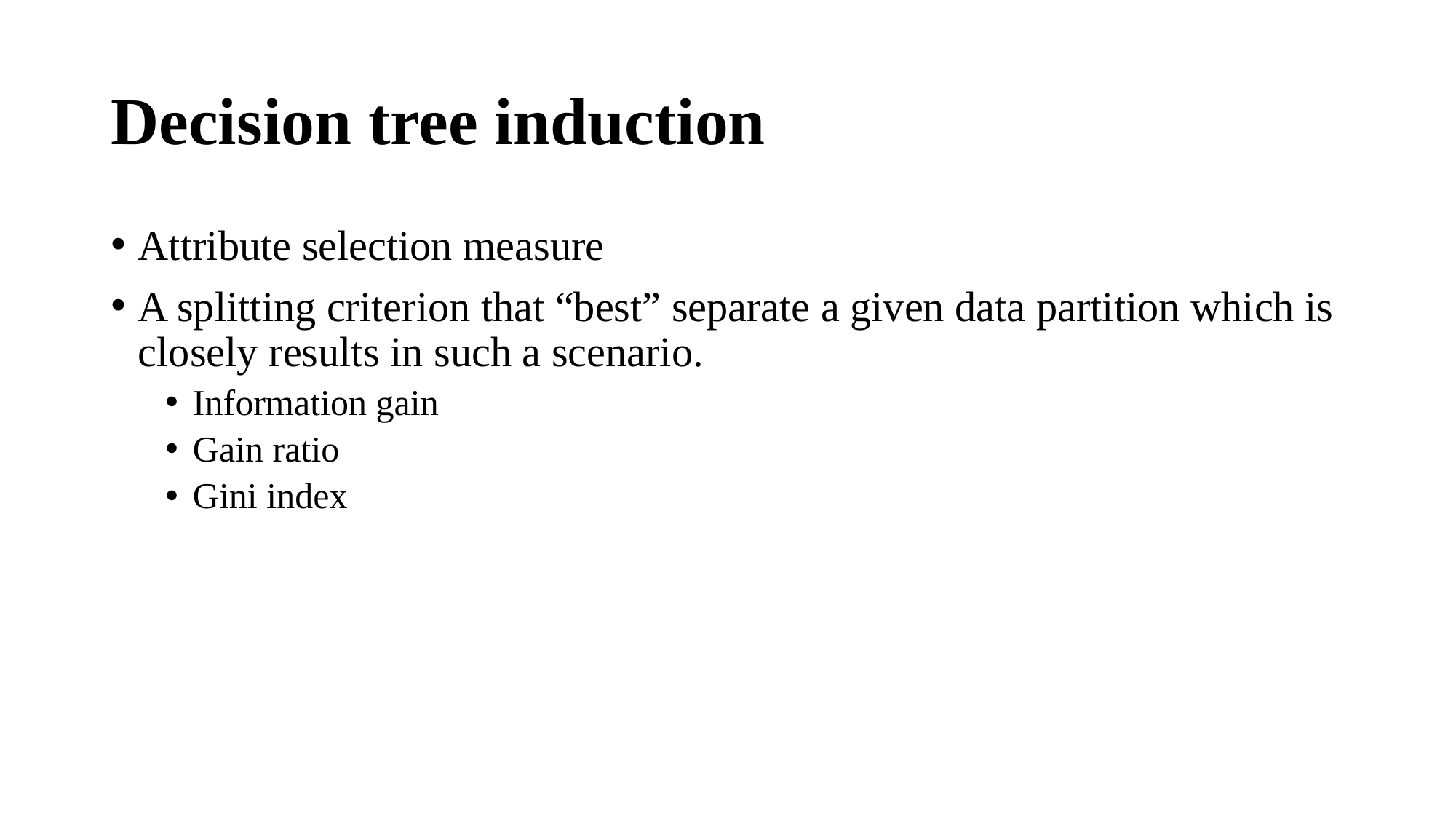

# Decision tree induction
Attribute selection measure
A splitting criterion that “best” separate a given data partition which is closely results in such a scenario.
Information gain
Gain ratio
Gini index